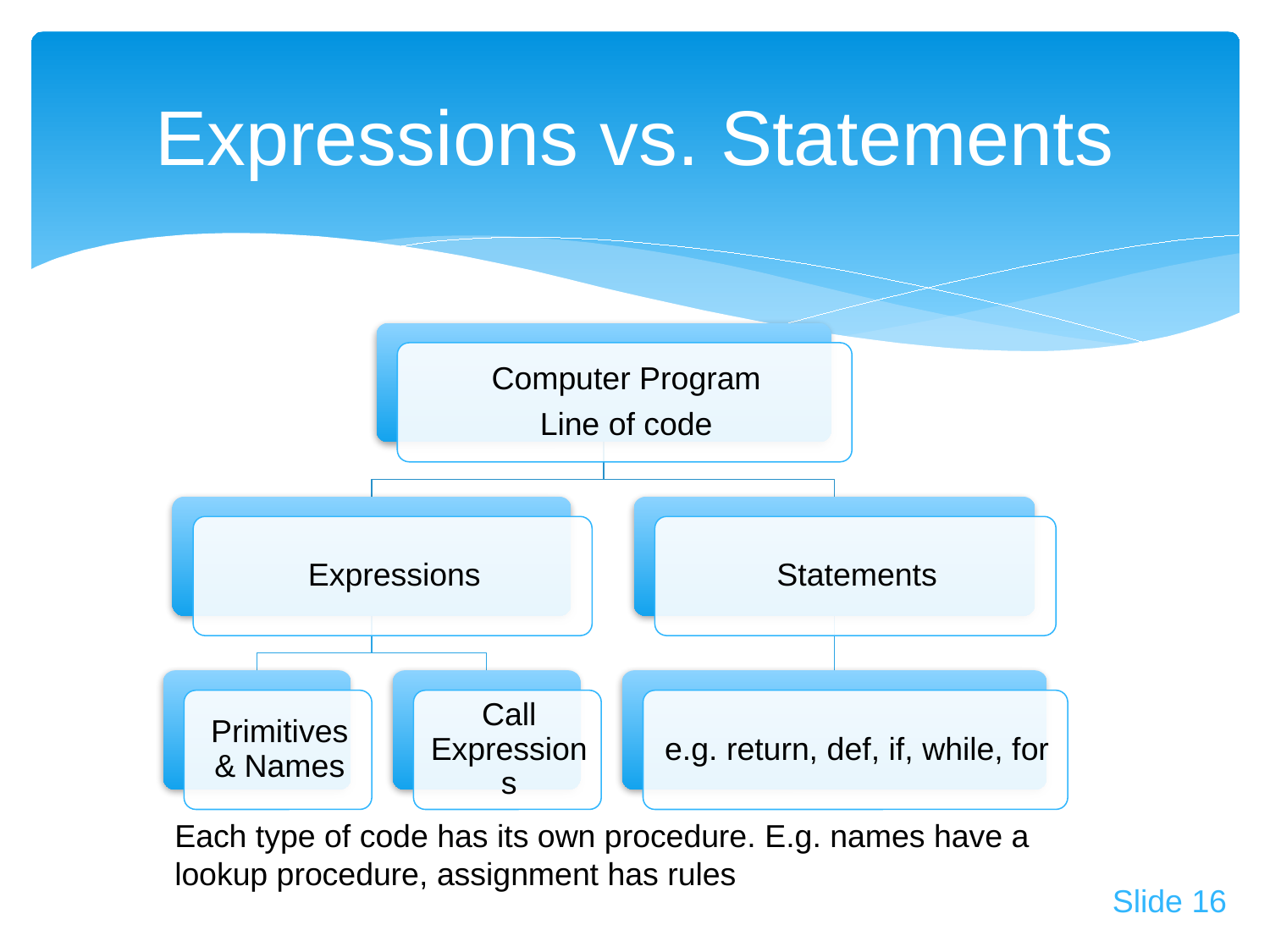

# Expressions vs. Statements
Computer Program
Line of code
Expressions
Primitives & Names
Call Expressions
Statements
e.g. return, def, if, while, for
Each type of code has its own procedure. E.g. names have a lookup procedure, assignment has rules
Slide 16